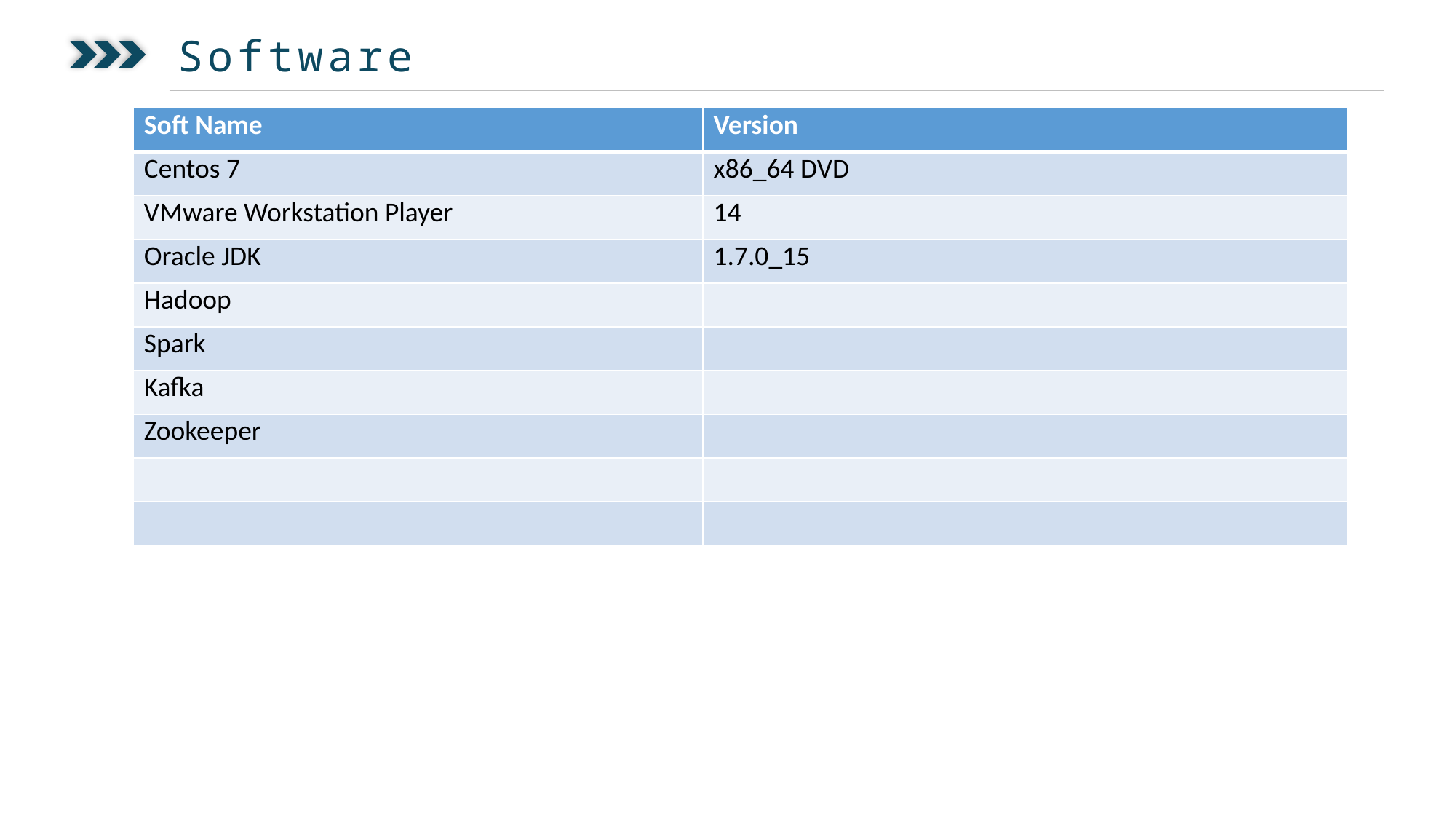

Software

| Soft Name | Version |
| --- | --- |
| Centos 7 | x86\_64 DVD |
| VMware Workstation Player | 14 |
| Oracle JDK | 1.7.0\_15 |
| Hadoop |  |
| Spark |  |
| Kafka |  |
| Zookeeper |  |
|  |  |
|  |  |